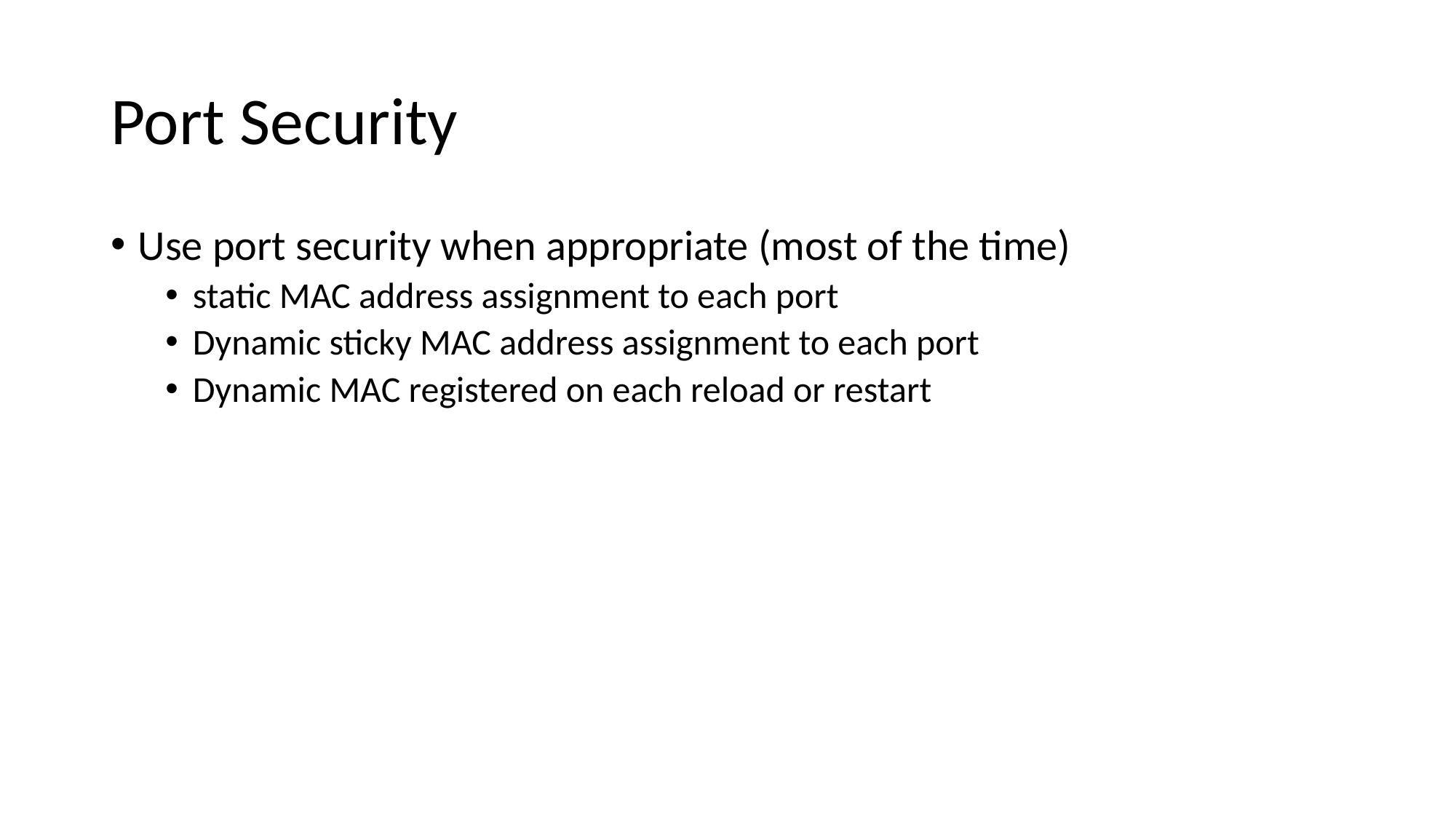

# Port Security
Use port security when appropriate (most of the time)
static MAC address assignment to each port
Dynamic sticky MAC address assignment to each port
Dynamic MAC registered on each reload or restart